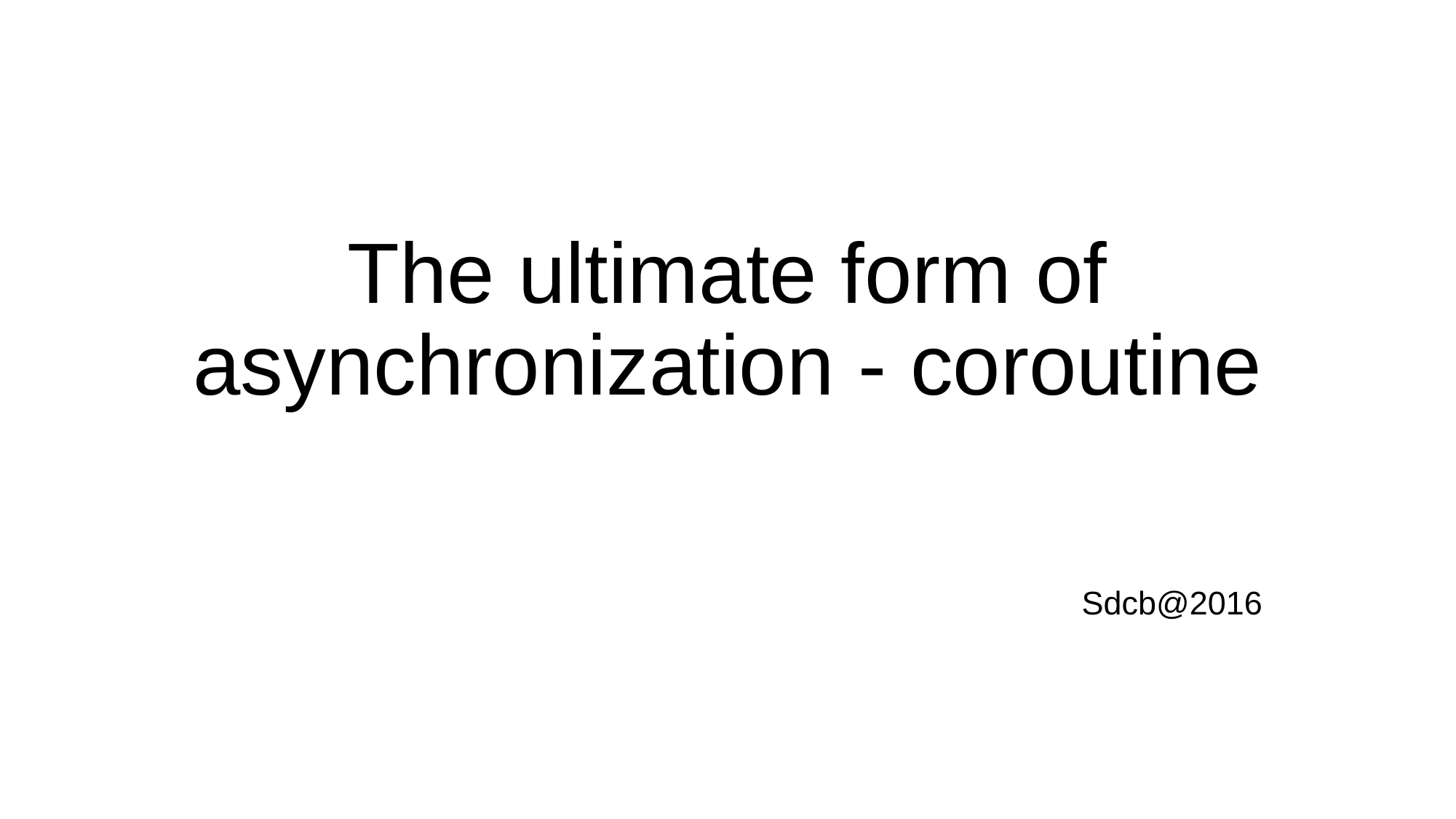

# The ultimate form of asynchronization - coroutine

Sdcb@2016